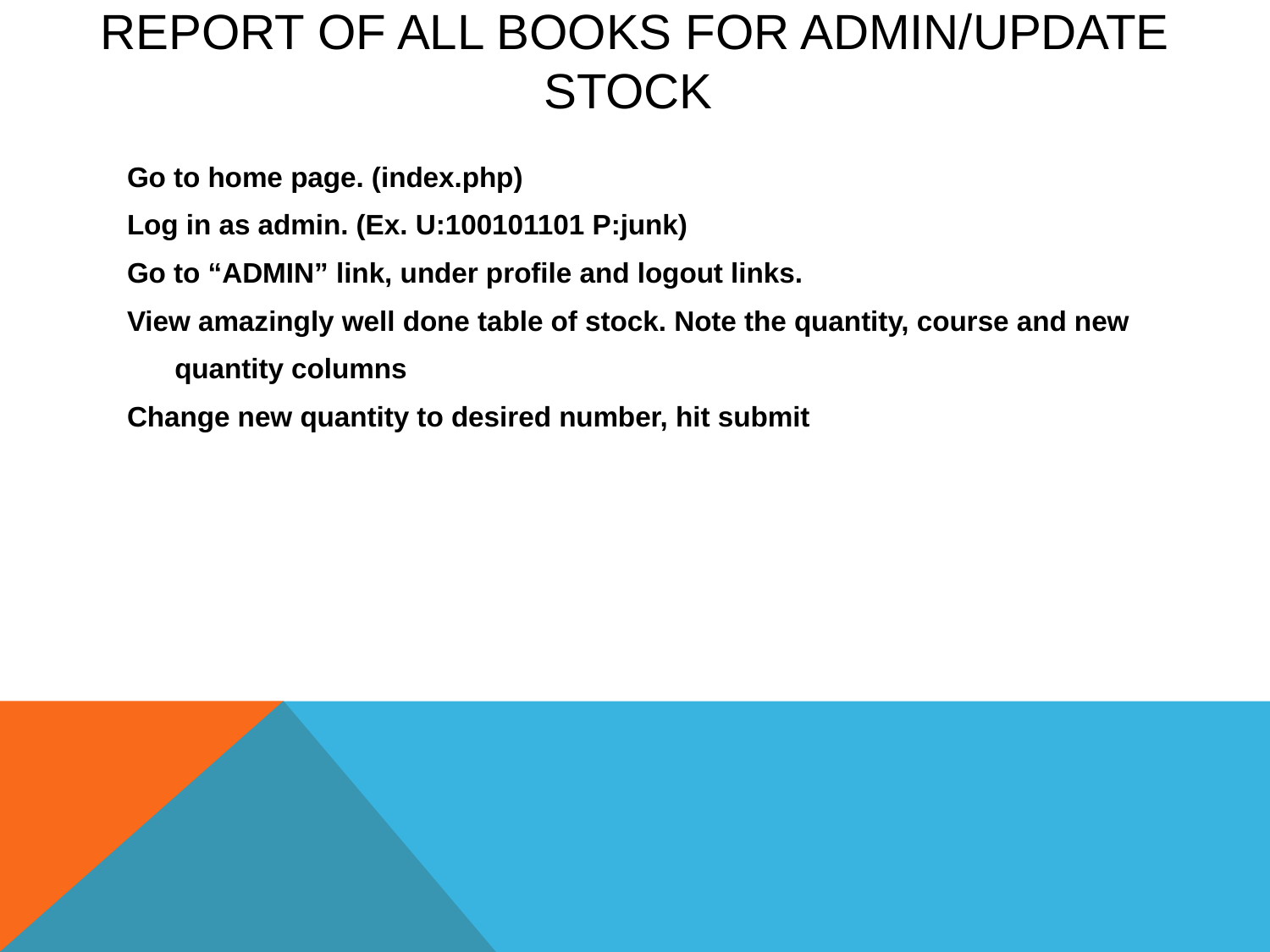

# Report of all books for admin/Update stock
Go to home page. (index.php)
Log in as admin. (Ex. U:100101101 P:junk)
Go to “ADMIN” link, under profile and logout links.
View amazingly well done table of stock. Note the quantity, course and new
	quantity columns
Change new quantity to desired number, hit submit